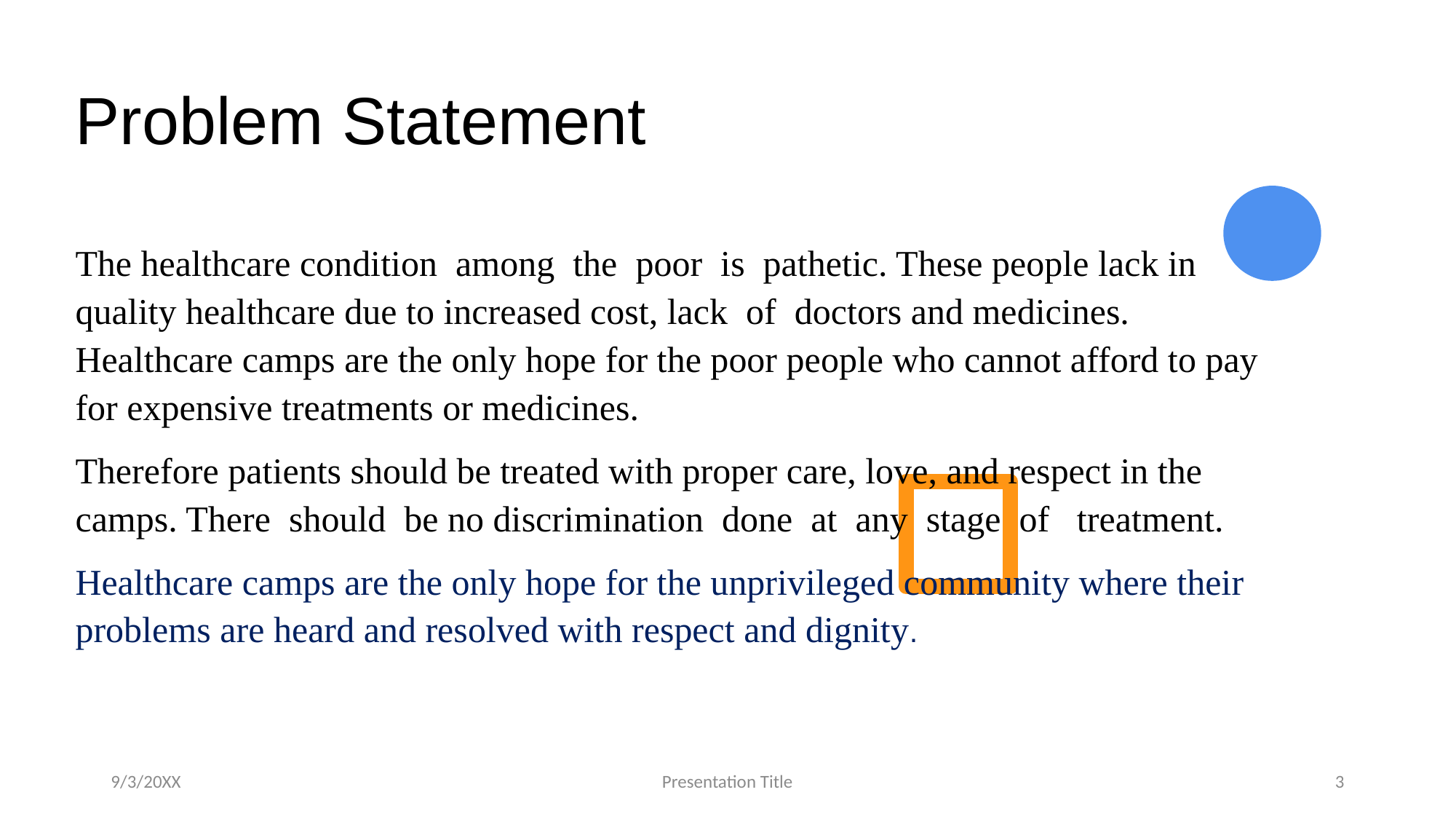

# Problem Statement

The healthcare condition  among  the  poor  is  pathetic. These people lack in quality healthcare due to increased cost, lack  of  doctors and medicines. Healthcare camps are the only hope for the poor people who cannot afford to pay for expensive treatments or medicines.
Therefore patients should be treated with proper care, love, and respect in the camps. There  should  be no discrimination  done  at  any  stage  of   treatment.
Healthcare camps are the only hope for the unprivileged community where their problems are heard and resolved with respect and dignity.
9/3/20XX
Presentation Title
3